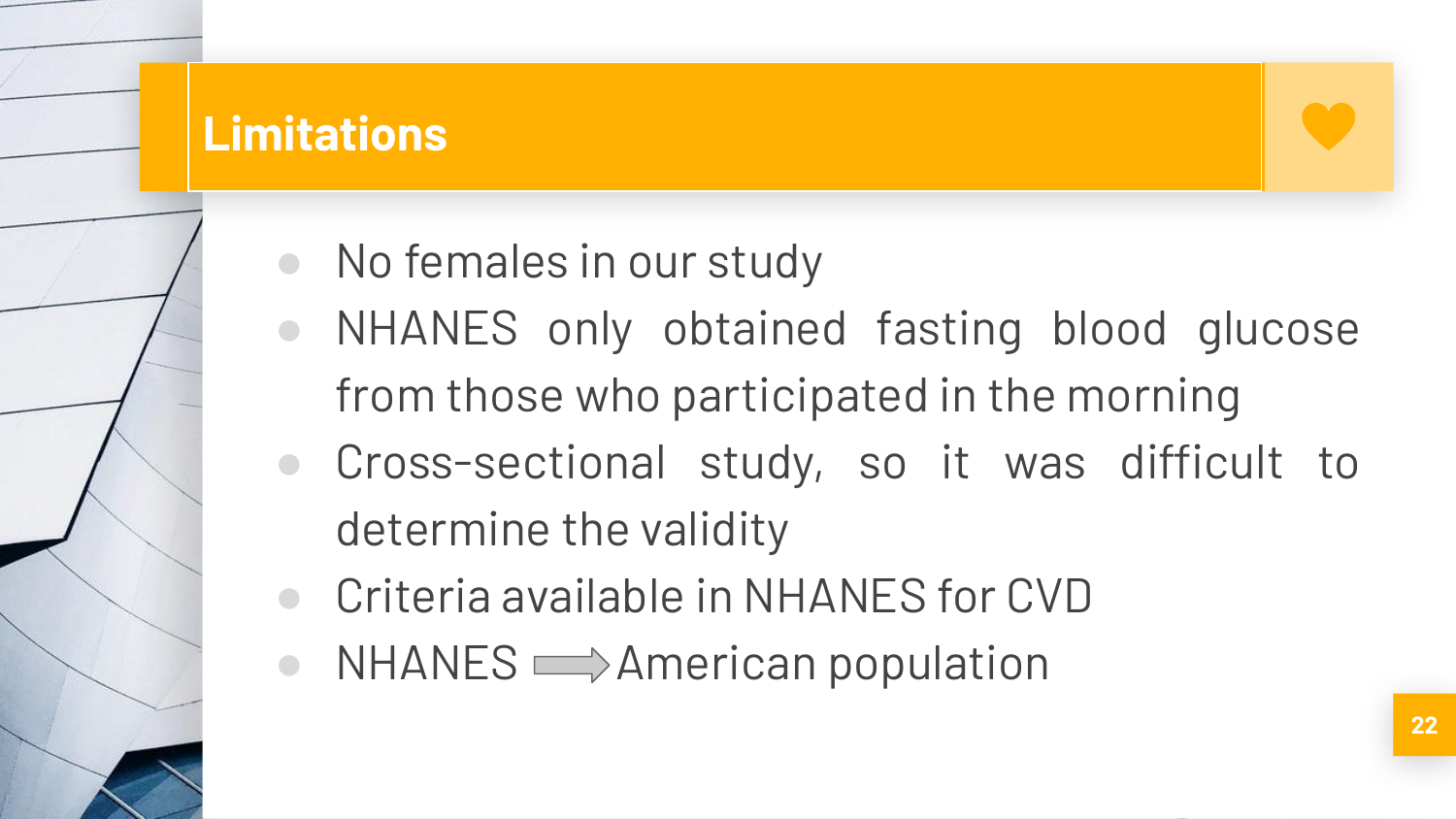

# Limitations

No females in our study
NHANES only obtained fasting blood glucose from those who participated in the morning
Cross-sectional study, so it was difficult to determine the validity
Criteria available in NHANES for CVD
NHANES          American population

22